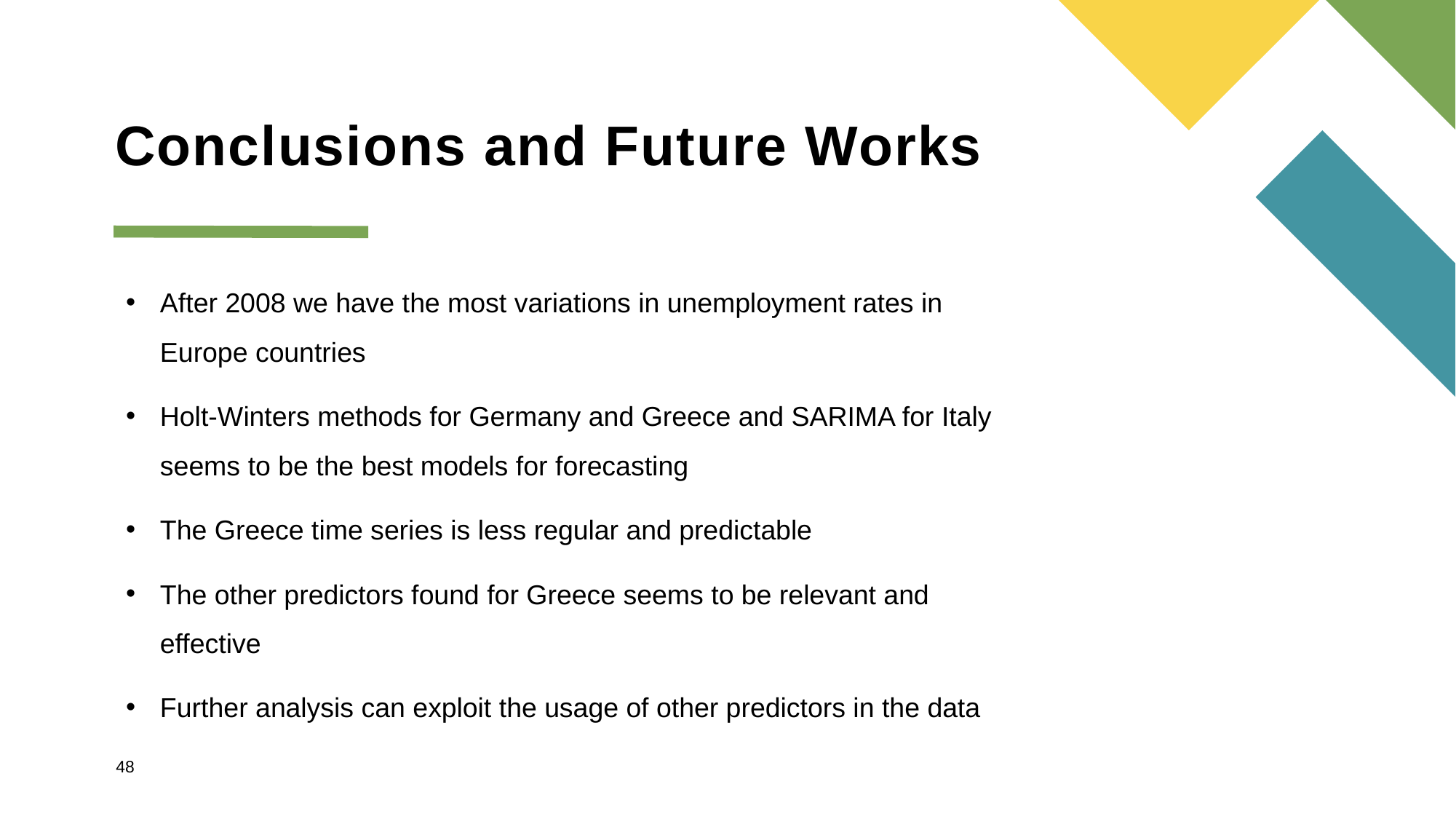

# Conclusions and Future Works
After 2008 we have the most variations in unemployment rates in Europe countries
Holt-Winters methods for Germany and Greece and SARIMA for Italy seems to be the best models for forecasting
The Greece time series is less regular and predictable
The other predictors found for Greece seems to be relevant and effective
Further analysis can exploit the usage of other predictors in the data

48